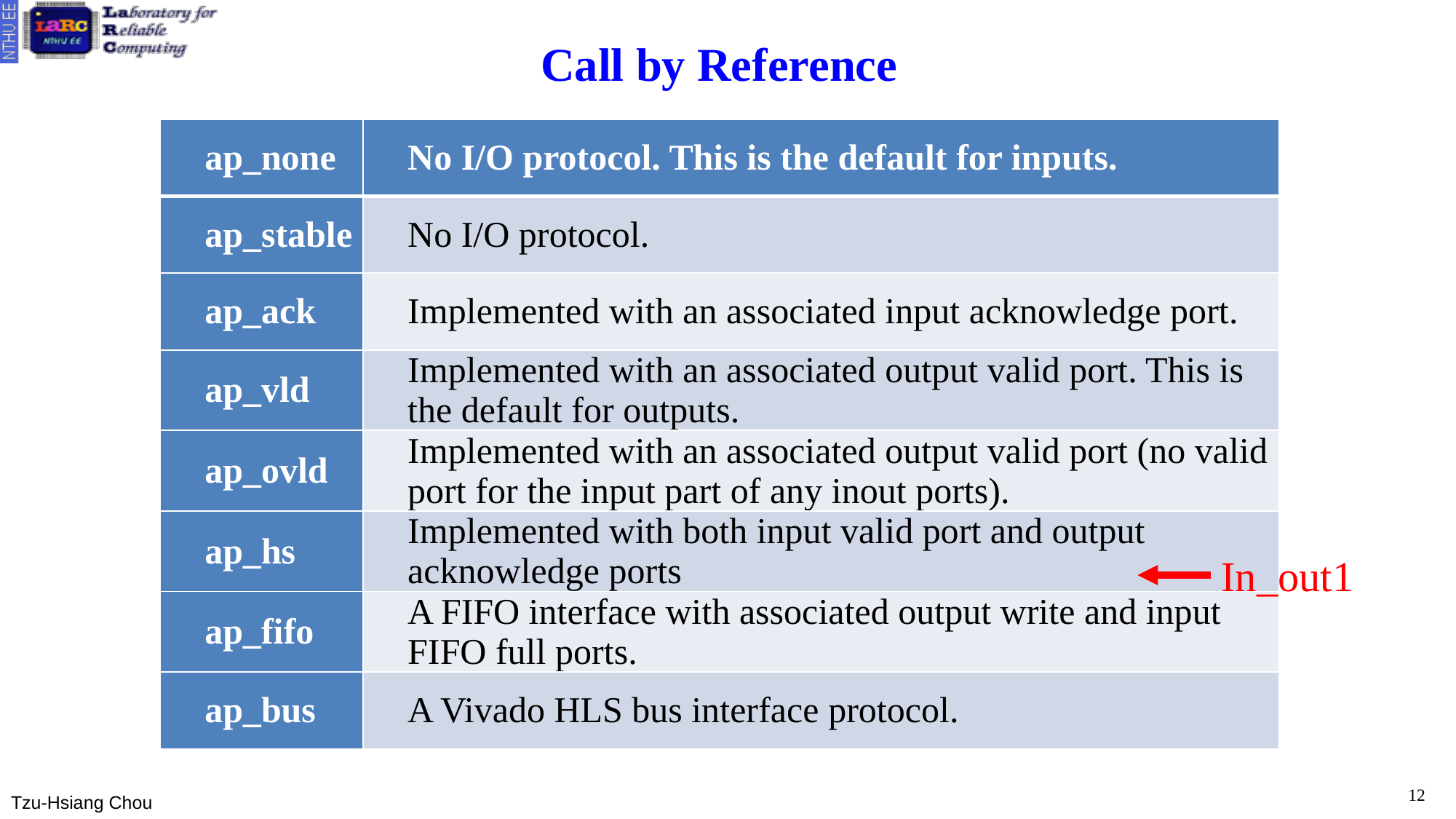

# Call by Reference
| ap\_none | No I/O protocol. This is the default for inputs. |
| --- | --- |
| ap\_stable | No I/O protocol. |
| ap\_ack | Implemented with an associated input acknowledge port. |
| ap\_vld | Implemented with an associated output valid port. This is the default for outputs. |
| ap\_ovld | Implemented with an associated output valid port (no valid port for the input part of any inout ports). |
| ap\_hs | Implemented with both input valid port and output acknowledge ports |
| ap\_fifo | A FIFO interface with associated output write and input FIFO full ports. |
| ap\_bus | A Vivado HLS bus interface protocol. |
In_out1
12